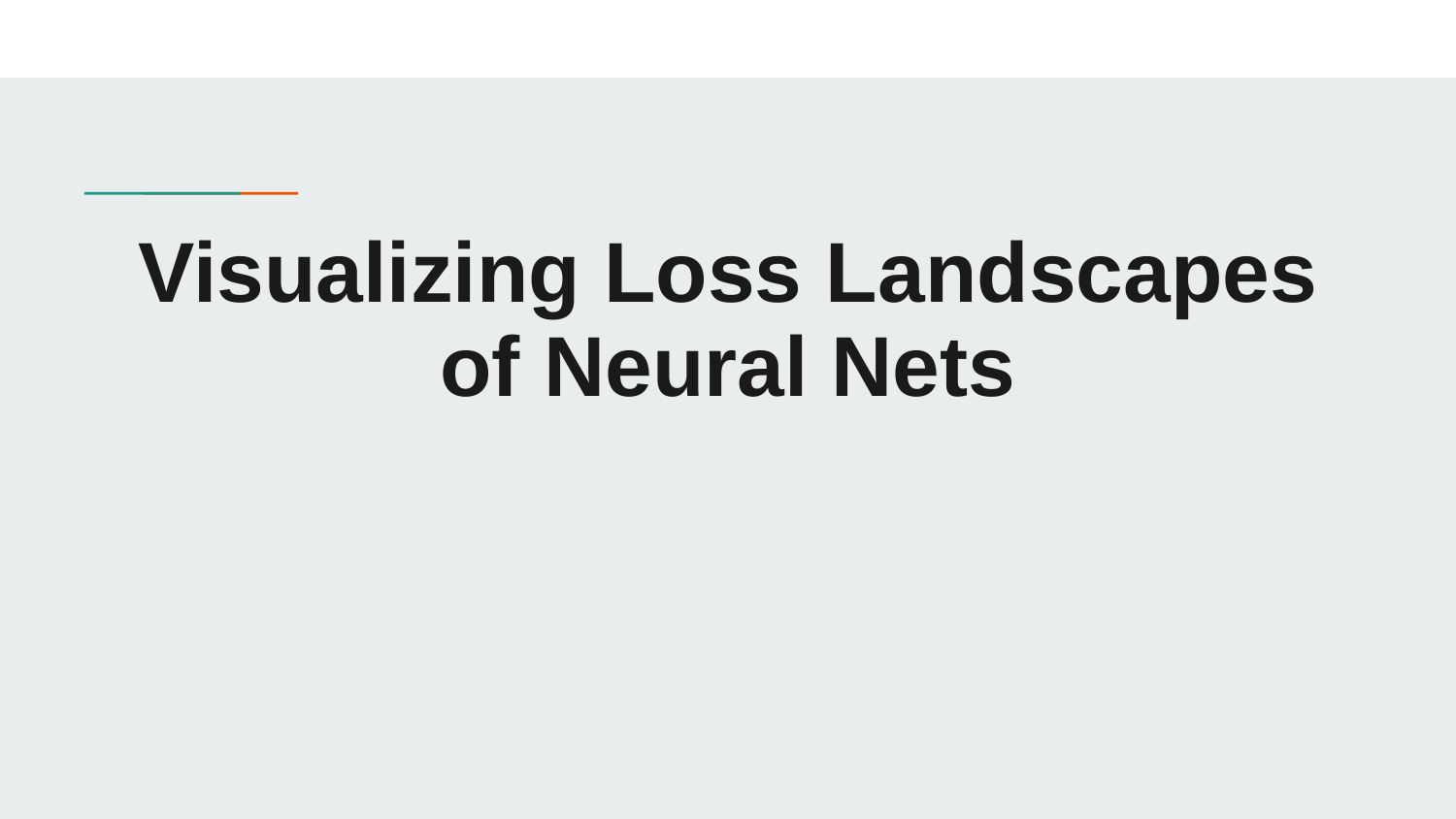

# Visualizing Loss Landscapes of Neural Nets